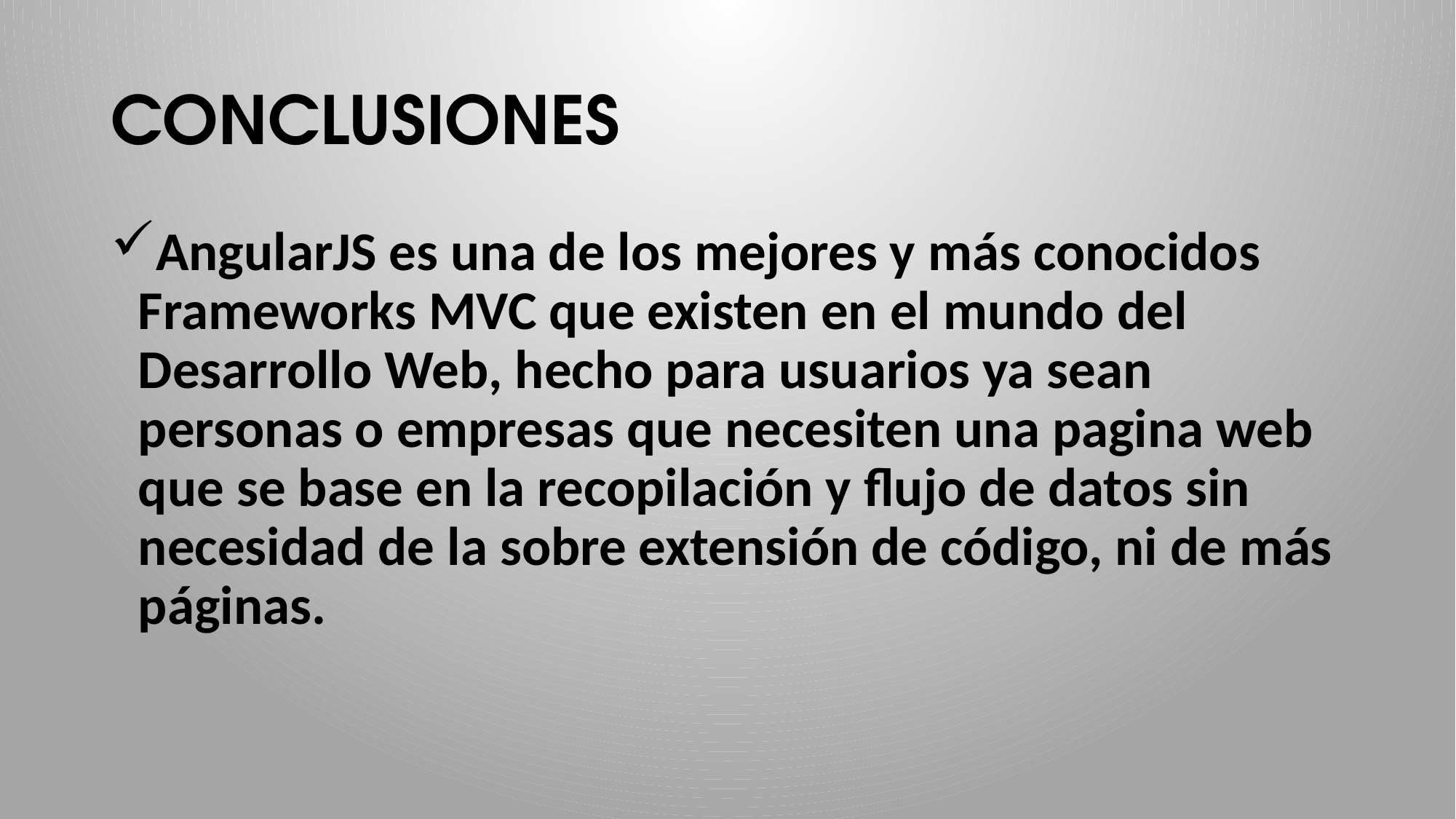

# CONCLUSIONES
AngularJS es una de los mejores y más conocidos Frameworks MVC que existen en el mundo del Desarrollo Web, hecho para usuarios ya sean personas o empresas que necesiten una pagina web que se base en la recopilación y flujo de datos sin necesidad de la sobre extensión de código, ni de más páginas.